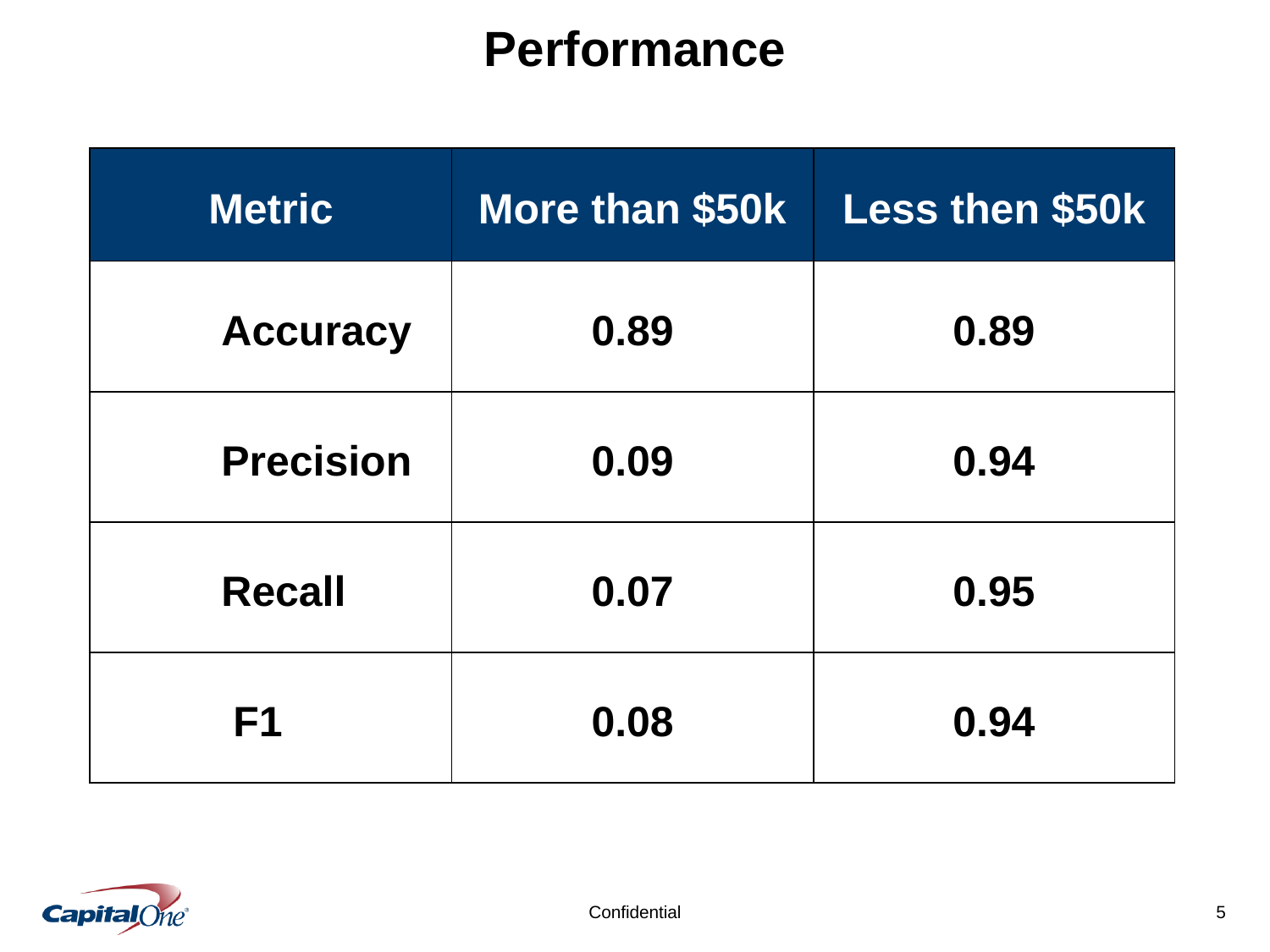

# Performance
| Metric | More than $50k | Less then $50k |
| --- | --- | --- |
| Accuracy | 0.89 | 0.89 |
| Precision | 0.09 | 0.94 |
| Recall | 0.07 | 0.95 |
| F1 | 0.08 | 0.94 |